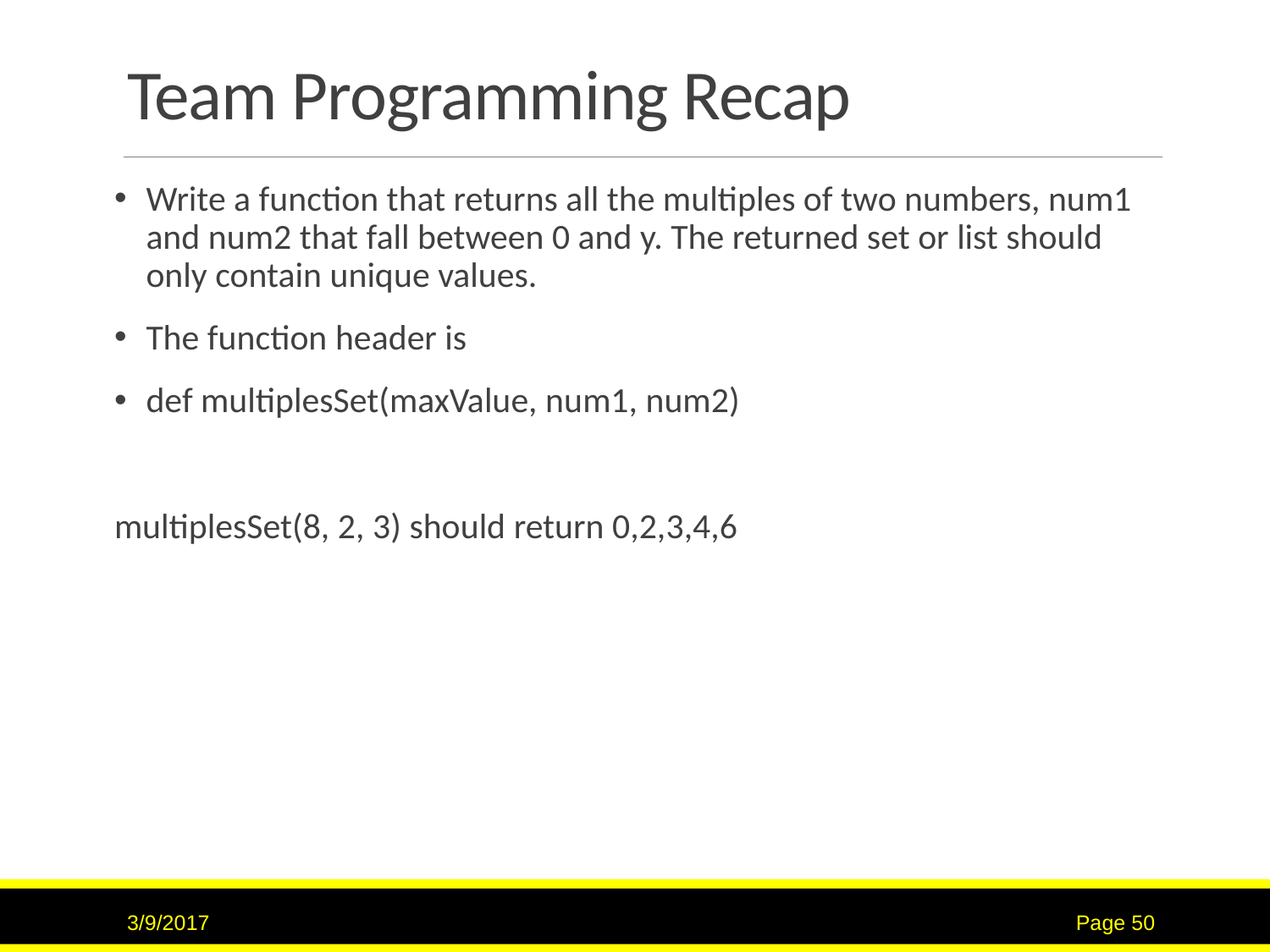

# Team Programming Recap
Write a function that returns all the multiples of two numbers, num1 and num2 that fall between 0 and y. The returned set or list should only contain unique values.
The function header is
def multiplesSet(maxValue, num1, num2)

multiplesSet(8, 2, 3) should return 0,2,3,4,6
3/9/2017
Page 50